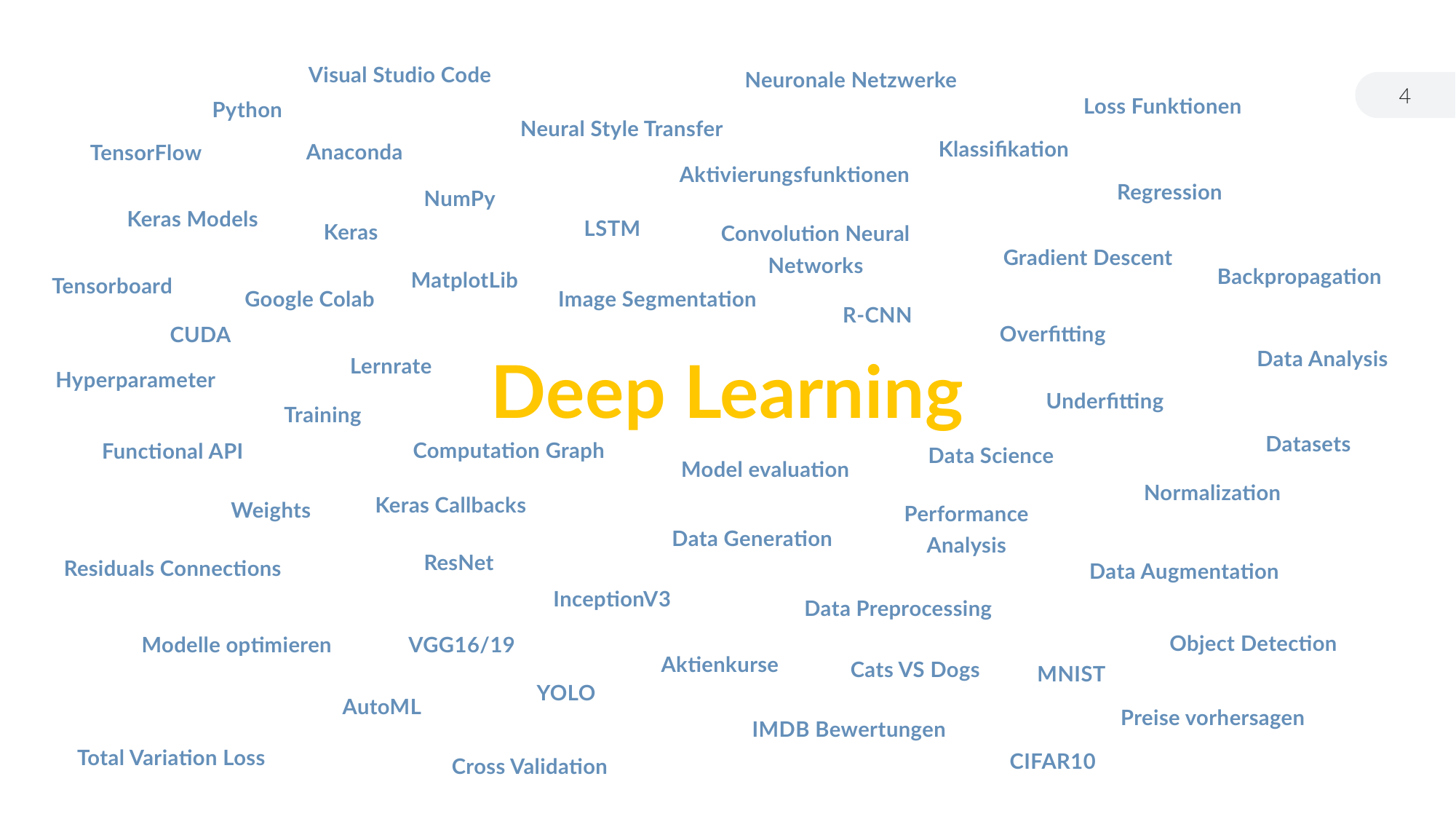

Visual Studio Code
Neuronale Netzwerke
4
Loss Funktionen
Python
Neural Style Transfer
Klassifikation
Anaconda
TensorFlow
Aktivierungsfunktionen
Regression
NumPy
Keras Models
LSTM
Keras
Convolution Neural Networks
Gradient Descent
Backpropagation
MatplotLib
Tensorboard
Google Colab
Image Segmentation
R-CNN
Overfitting
CUDA
Deep Learning
Data Analysis
Lernrate
Hyperparameter
Underfitting
Training
Datasets
Computation Graph
Functional API
Data Science
Model evaluation
Normalization
Keras Callbacks
Weights
Performance Analysis
Data Generation
ResNet
Residuals Connections
Data Augmentation
InceptionV3
Data Preprocessing
Object Detection
Modelle optimieren
VGG16/19
Aktienkurse
Cats VS Dogs
MNIST
YOLO
AutoML
Preise vorhersagen
IMDB Bewertungen
Total Variation Loss
CIFAR10
Cross Validation